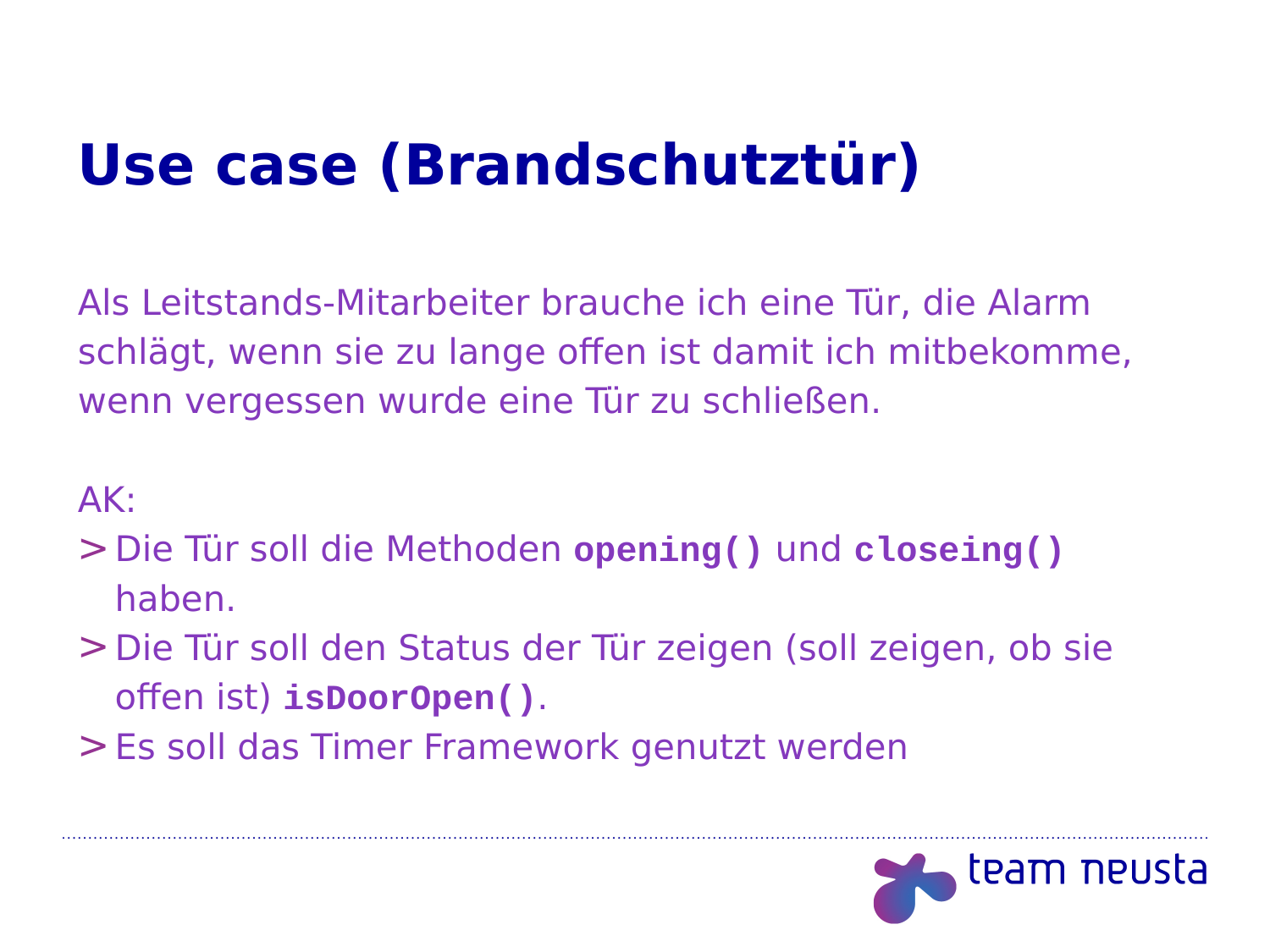

# Use case (Brandschutztür)
Als Leitstands-Mitarbeiter brauche ich eine Tür, die Alarm schlägt, wenn sie zu lange offen ist damit ich mitbekomme, wenn vergessen wurde eine Tür zu schließen.

AK:
Die Tür soll die Methoden opening() und closeing() haben.
Die Tür soll den Status der Tür zeigen (soll zeigen, ob sie offen ist) isDoorOpen().
Es soll das Timer Framework genutzt werden